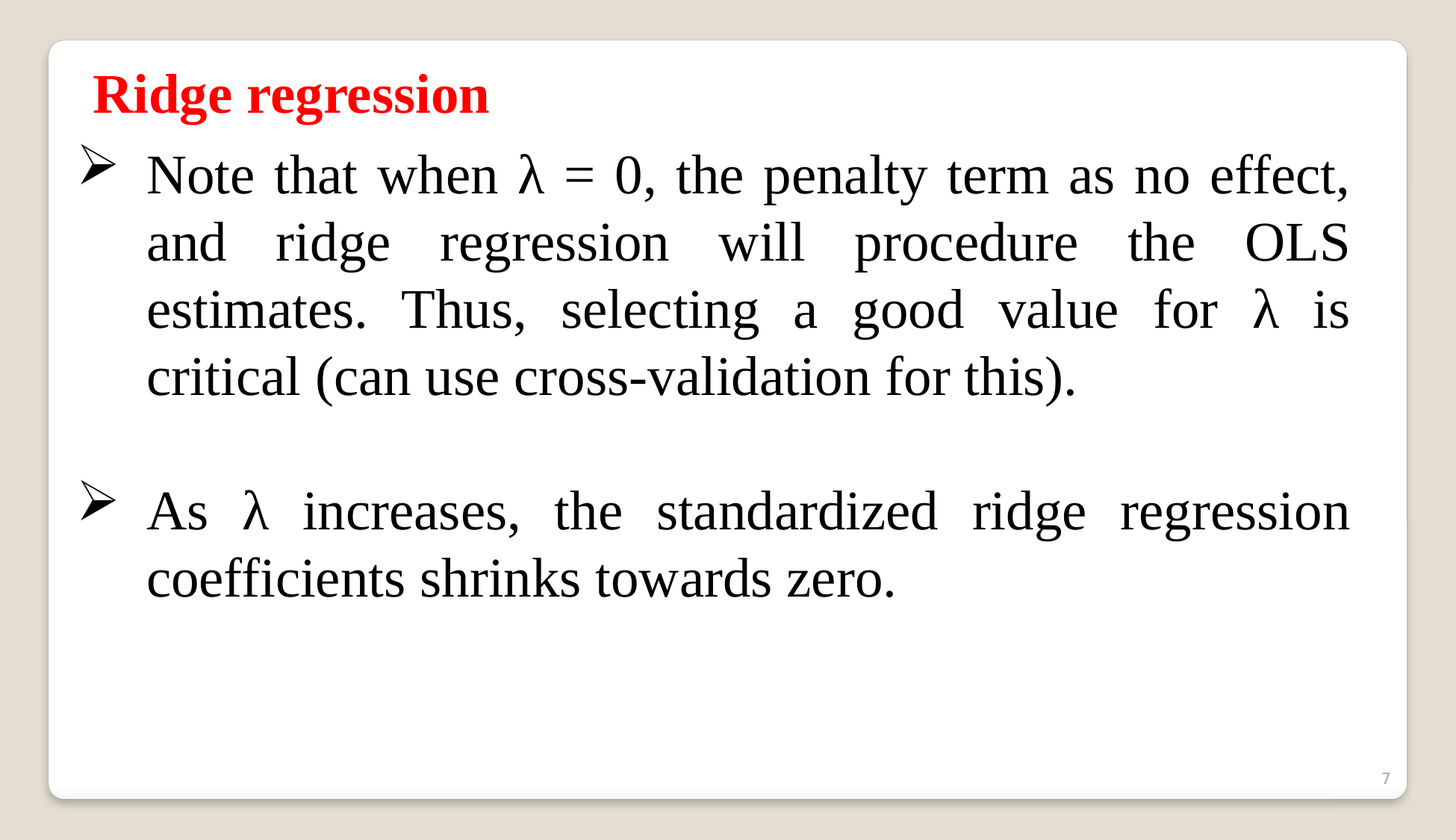

Ridge regression
Note that when λ = 0, the penalty term as no effect, and ridge regression will procedure the OLS estimates. Thus, selecting a good value for λ is critical (can use cross-validation for this).

As λ increases, the standardized ridge regression coefficients shrinks towards zero.

7